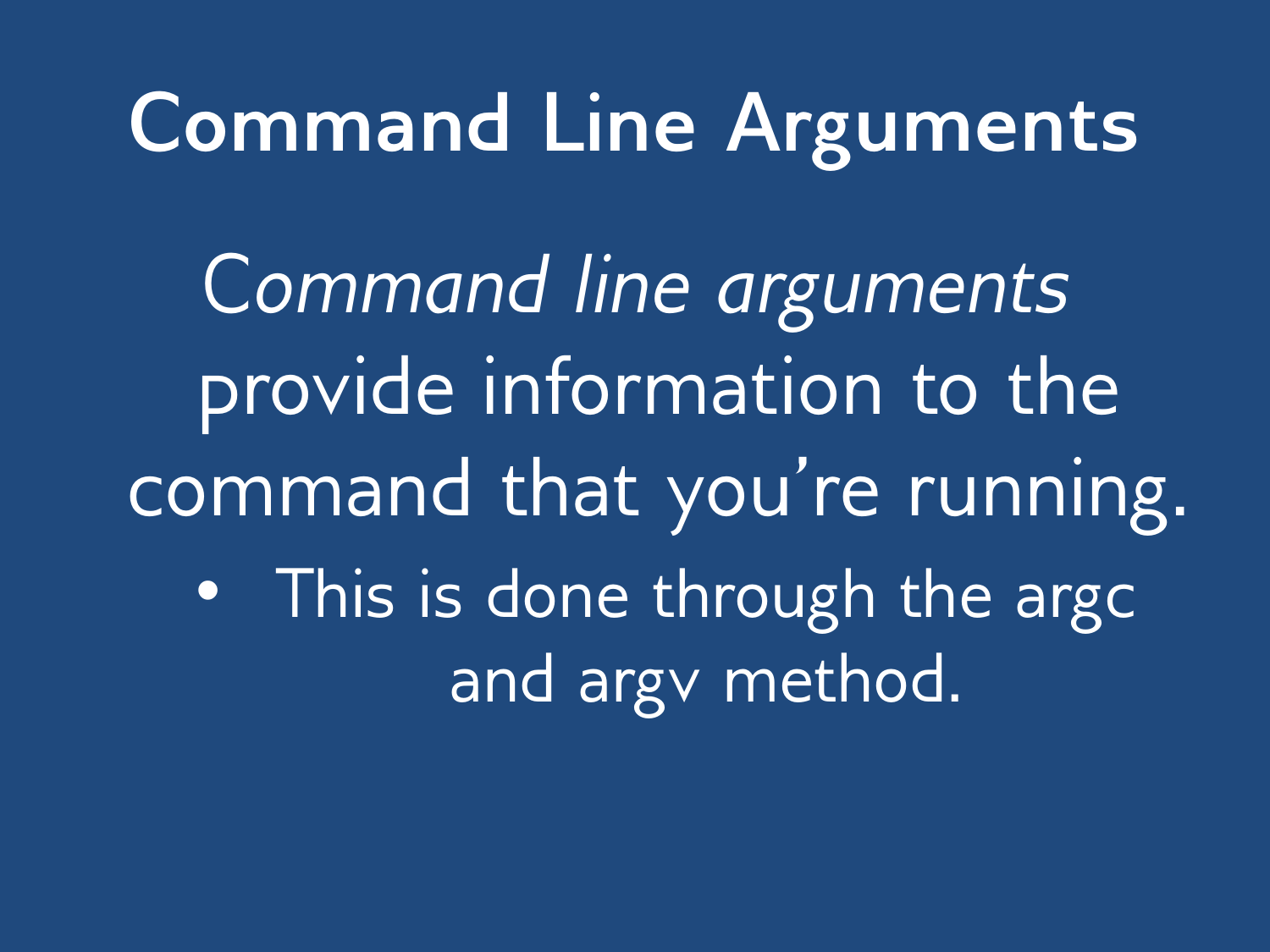

# Command Line Arguments
Command line arguments provide information to the command that you’re running.
This is done through the argc and argv method.